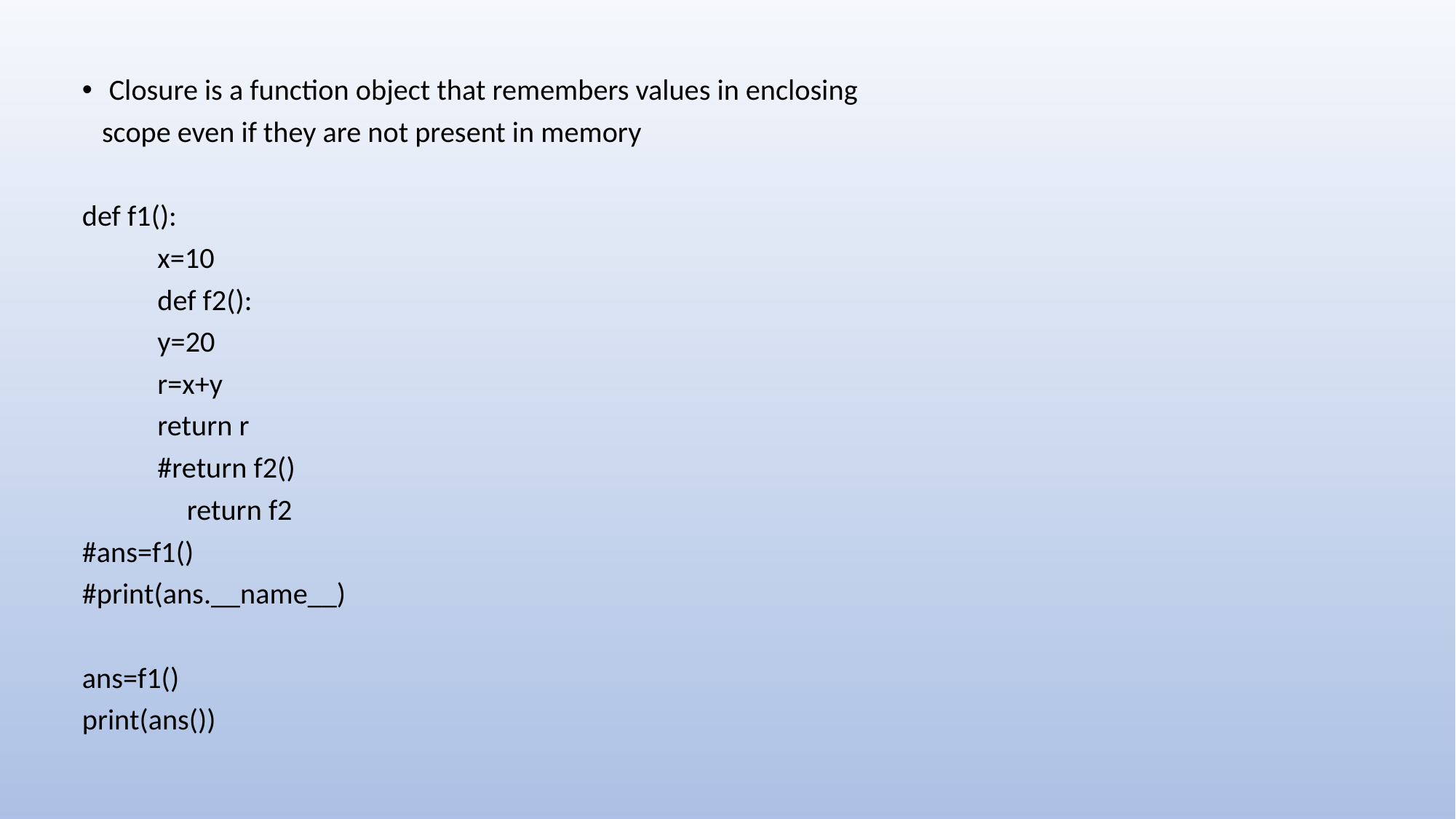

Closure is a function object that remembers values in enclosing
   scope even if they are not present in memory

def f1():
	x=10
	def f2():
		y=20
		r=x+y
		return r
	#return f2()
                return f2
#ans=f1()
#print(ans.__name__)

ans=f1()
print(ans())